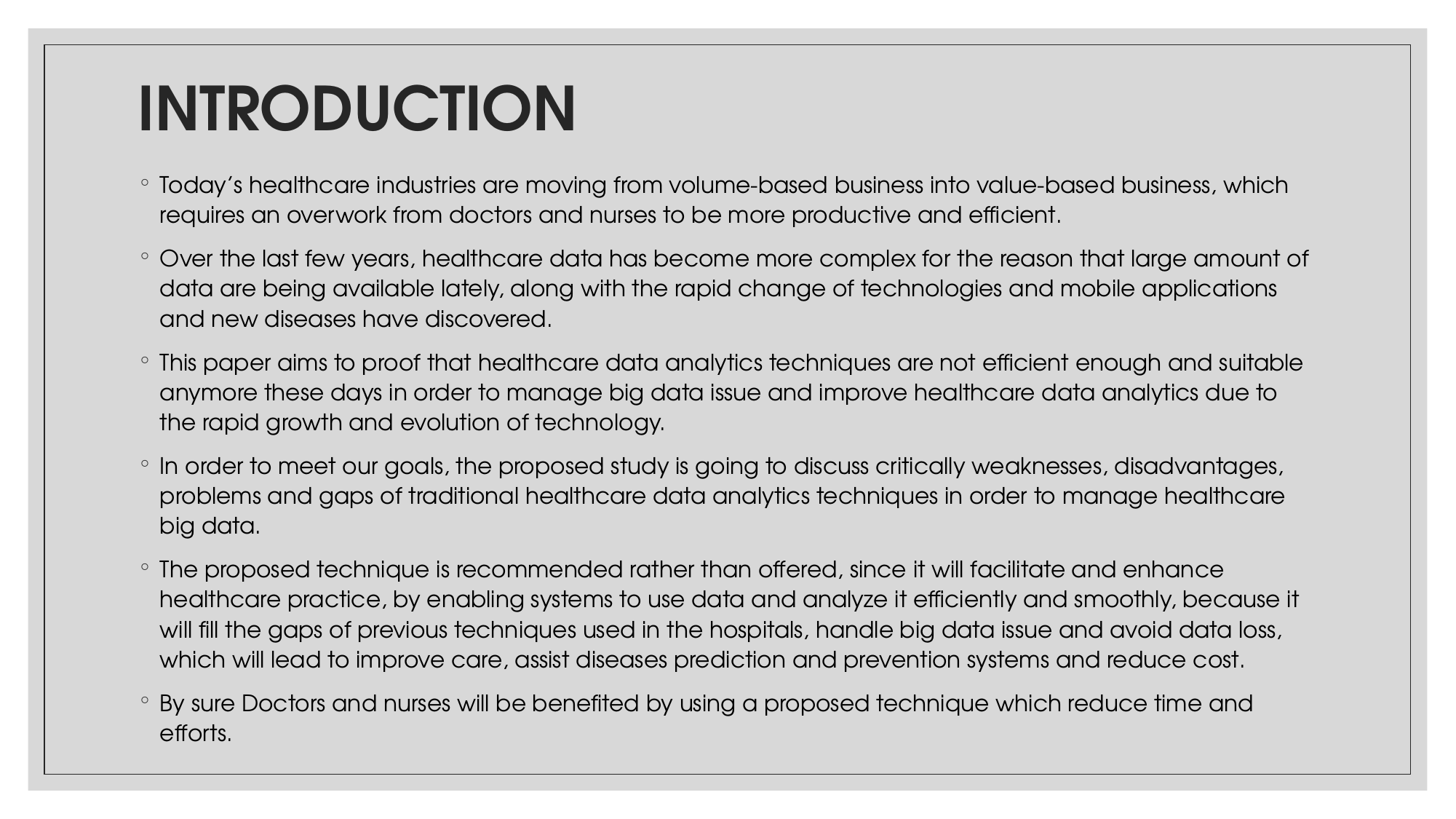

# INTRODUCTION
Today’s healthcare industries are moving from volume-based business into value-based business, which requires an overwork from doctors and nurses to be more productive and efficient.
Over the last few years, healthcare data has become more complex for the reason that large amount of data are being available lately, along with the rapid change of technologies and mobile applications and new diseases have discovered.
This paper aims to proof that healthcare data analytics techniques are not efficient enough and suitable anymore these days in order to manage big data issue and improve healthcare data analytics due to the rapid growth and evolution of technology.
In order to meet our goals, the proposed study is going to discuss critically weaknesses, disadvantages, problems and gaps of traditional healthcare data analytics techniques in order to manage healthcare big data.
The proposed technique is recommended rather than offered, since it will facilitate and enhance healthcare practice, by enabling systems to use data and analyze it efficiently and smoothly, because it will fill the gaps of previous techniques used in the hospitals, handle big data issue and avoid data loss, which will lead to improve care, assist diseases prediction and prevention systems and reduce cost.
By sure Doctors and nurses will be benefited by using a proposed technique which reduce time and efforts.